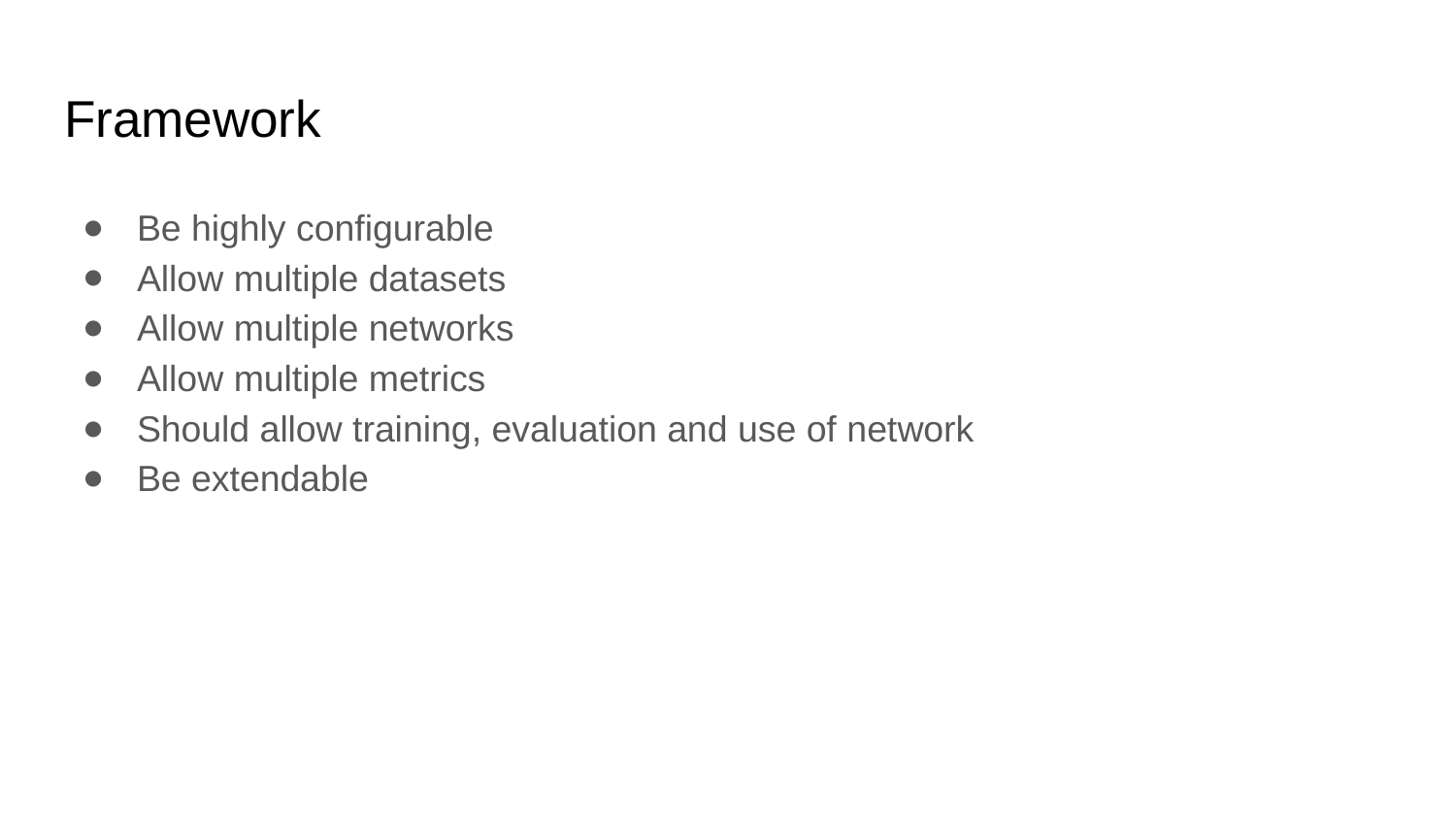

# Framework
Be highly configurable
Allow multiple datasets
Allow multiple networks
Allow multiple metrics
Should allow training, evaluation and use of network
Be extendable